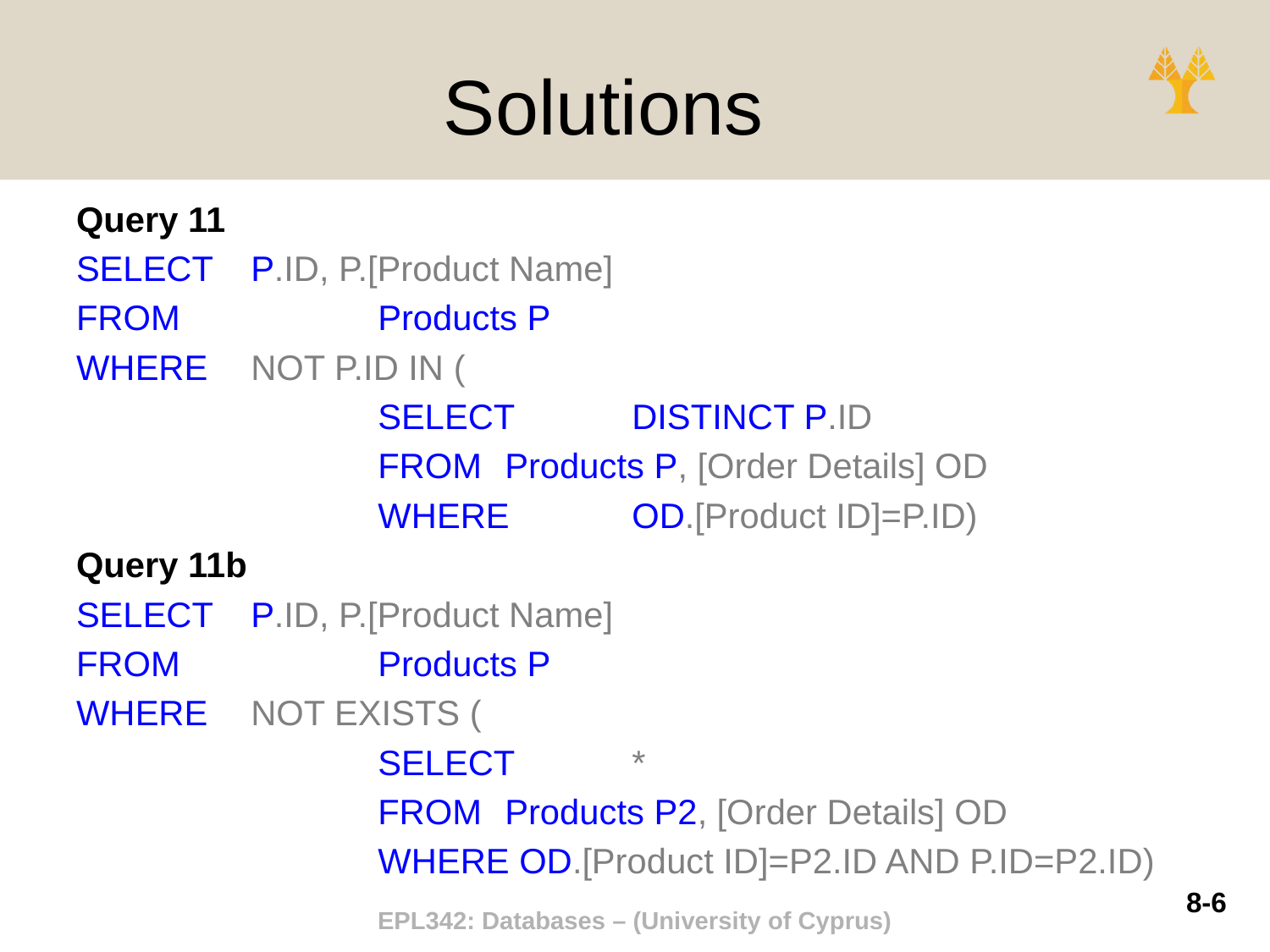

# Solutions
Query 11
SELECT	P.ID, P.[Product Name]
FROM		Products P
WHERE	NOT P.ID IN (
			SELECT	DISTINCT P.ID
			FROM	Products P, [Order Details] OD
			WHERE	OD.[Product ID]=P.ID)
Query 11b
SELECT	P.ID, P.[Product Name]
FROM		Products P
WHERE	NOT EXISTS (
			SELECT	*
			FROM	Products P2, [Order Details] OD
			WHERE OD.[Product ID]=P2.ID AND P.ID=P2.ID)